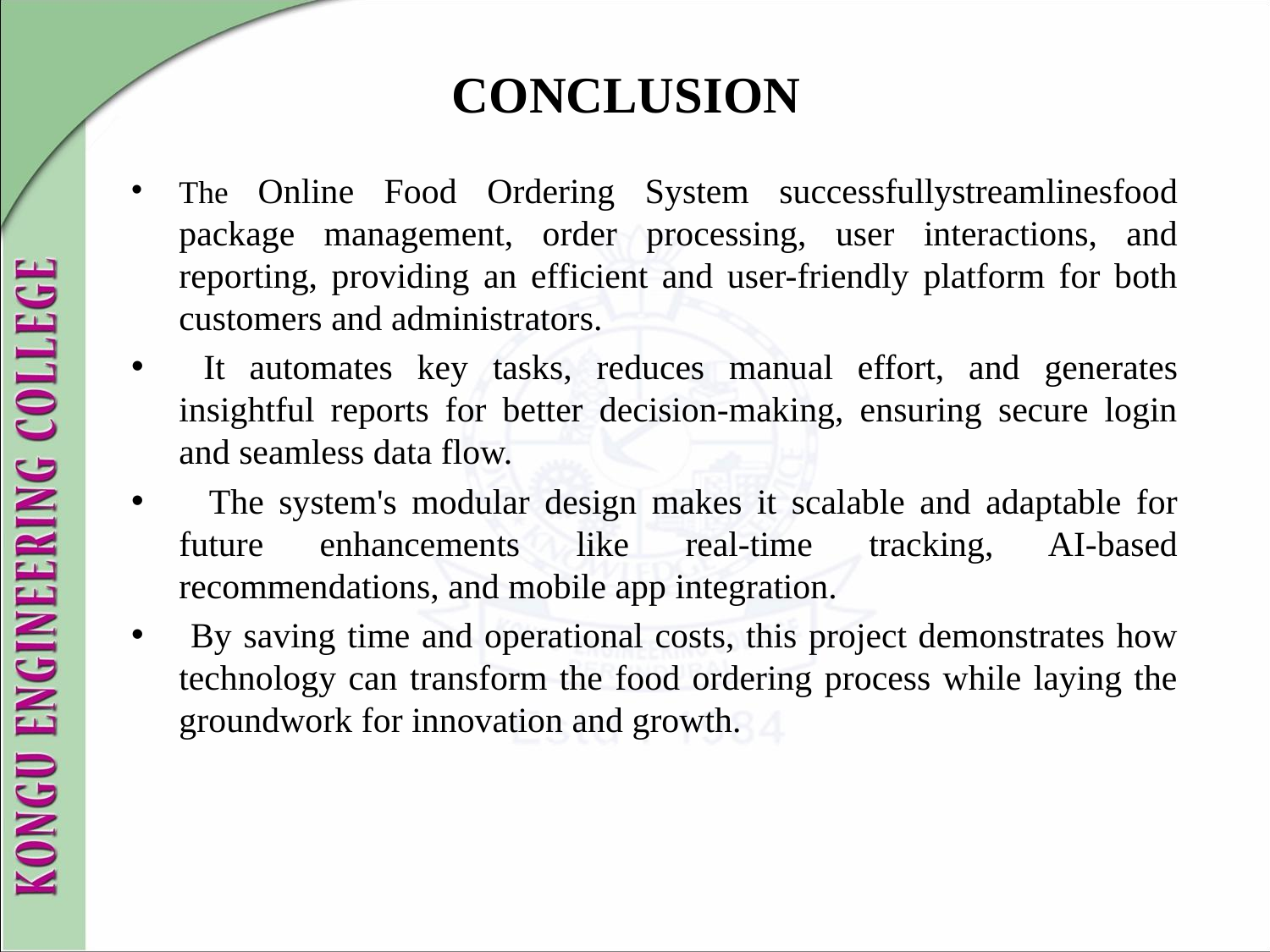

# CONCLUSION
The Online Food Ordering System successfullystreamlinesfood package management, order processing, user interactions, and reporting, providing an efficient and user-friendly platform for both customers and administrators.
 It automates key tasks, reduces manual effort, and generates insightful reports for better decision-making, ensuring secure login and seamless data flow.
  The system's modular design makes it scalable and adaptable for future enhancements like real-time tracking, AI-based recommendations, and mobile app integration.
 By saving time and operational costs, this project demonstrates how technology can transform the food ordering process while laying the groundwork for innovation and growth.